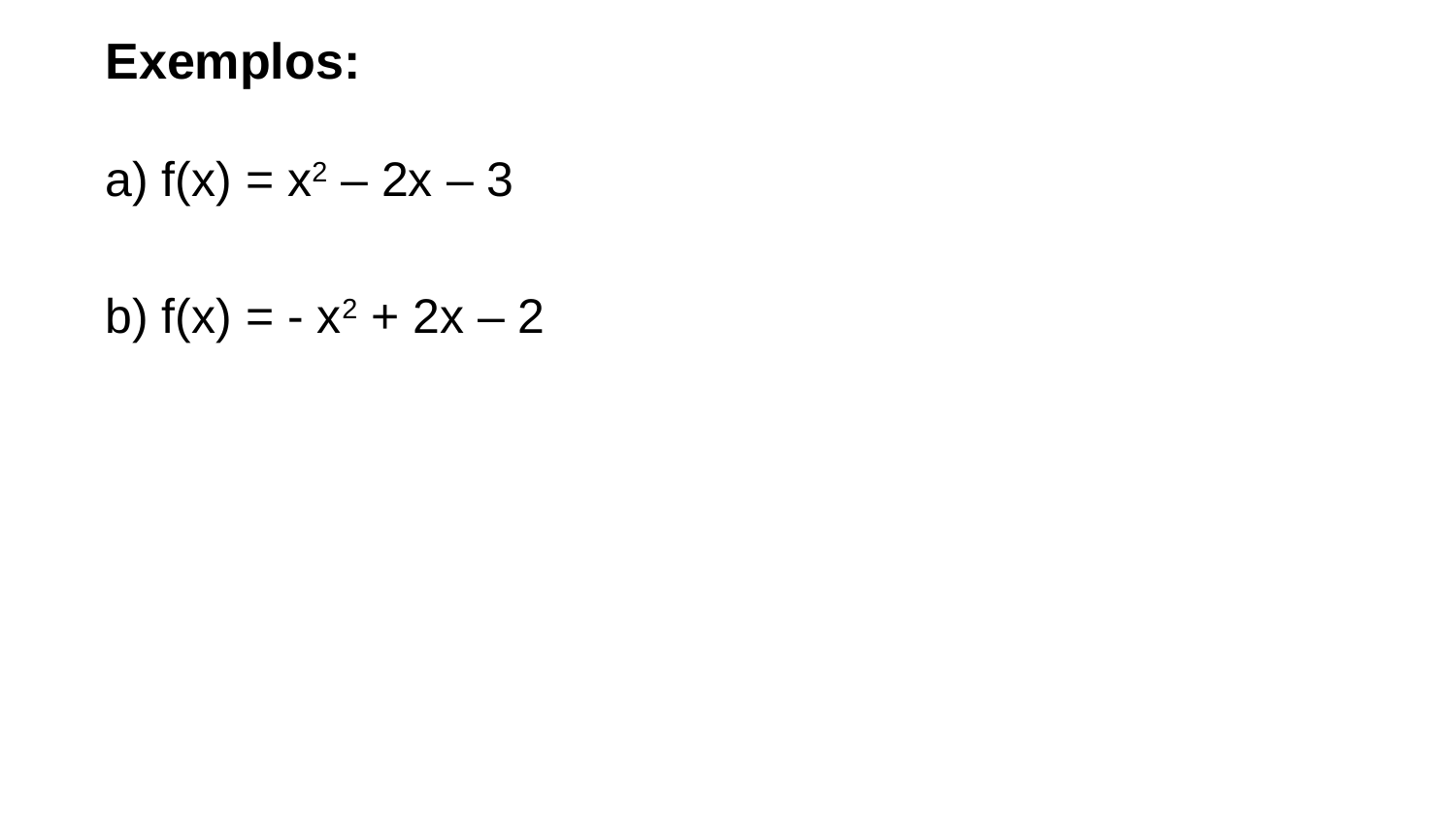

Exemplos:
a) f(x) = x2 – 2x – 3
b) f(x) = - x2 + 2x – 2